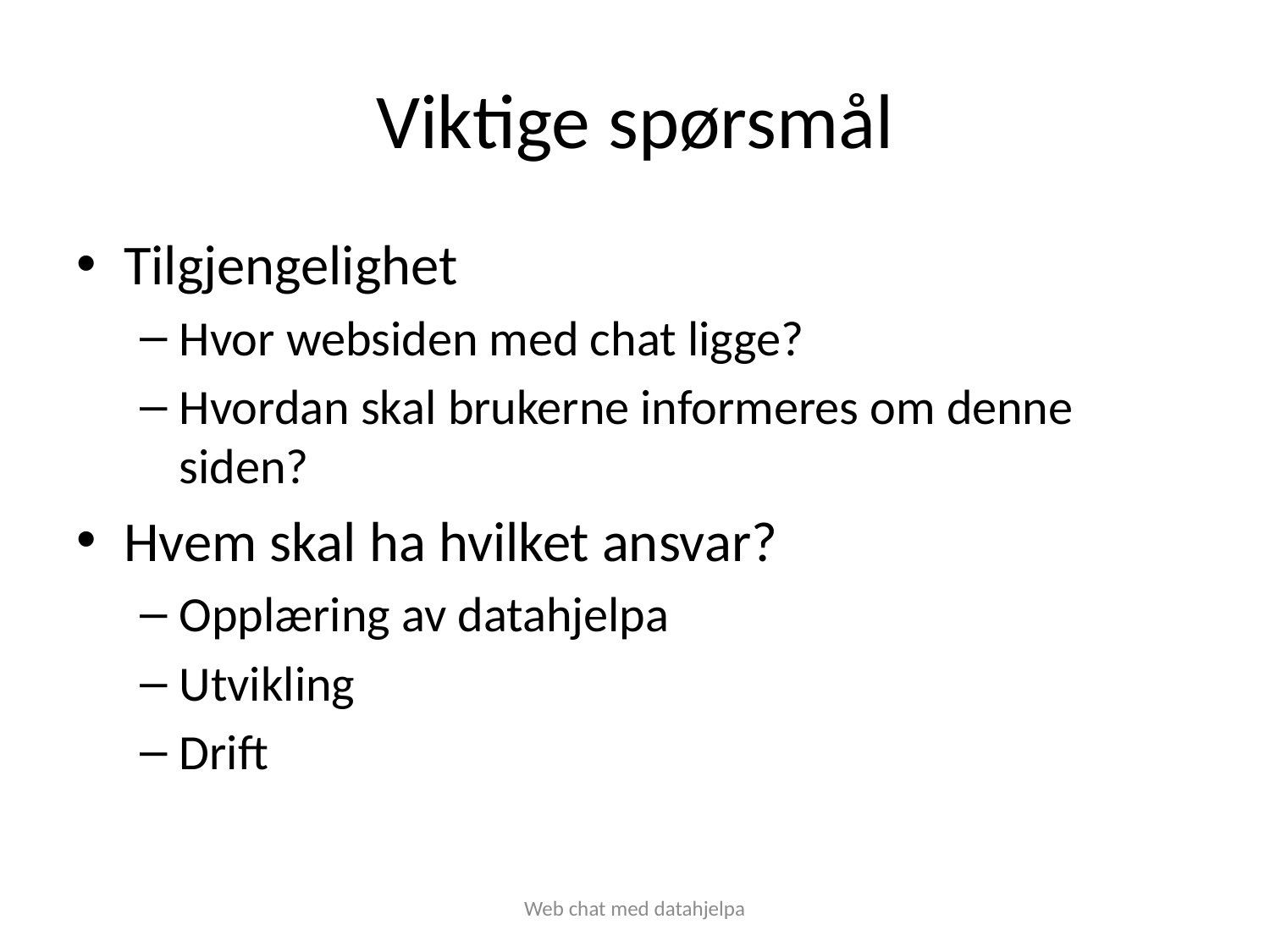

# Viktige spørsmål
Tilgjengelighet
Hvor websiden med chat ligge?
Hvordan skal brukerne informeres om denne siden?
Hvem skal ha hvilket ansvar?
Opplæring av datahjelpa
Utvikling
Drift
Web chat med datahjelpa